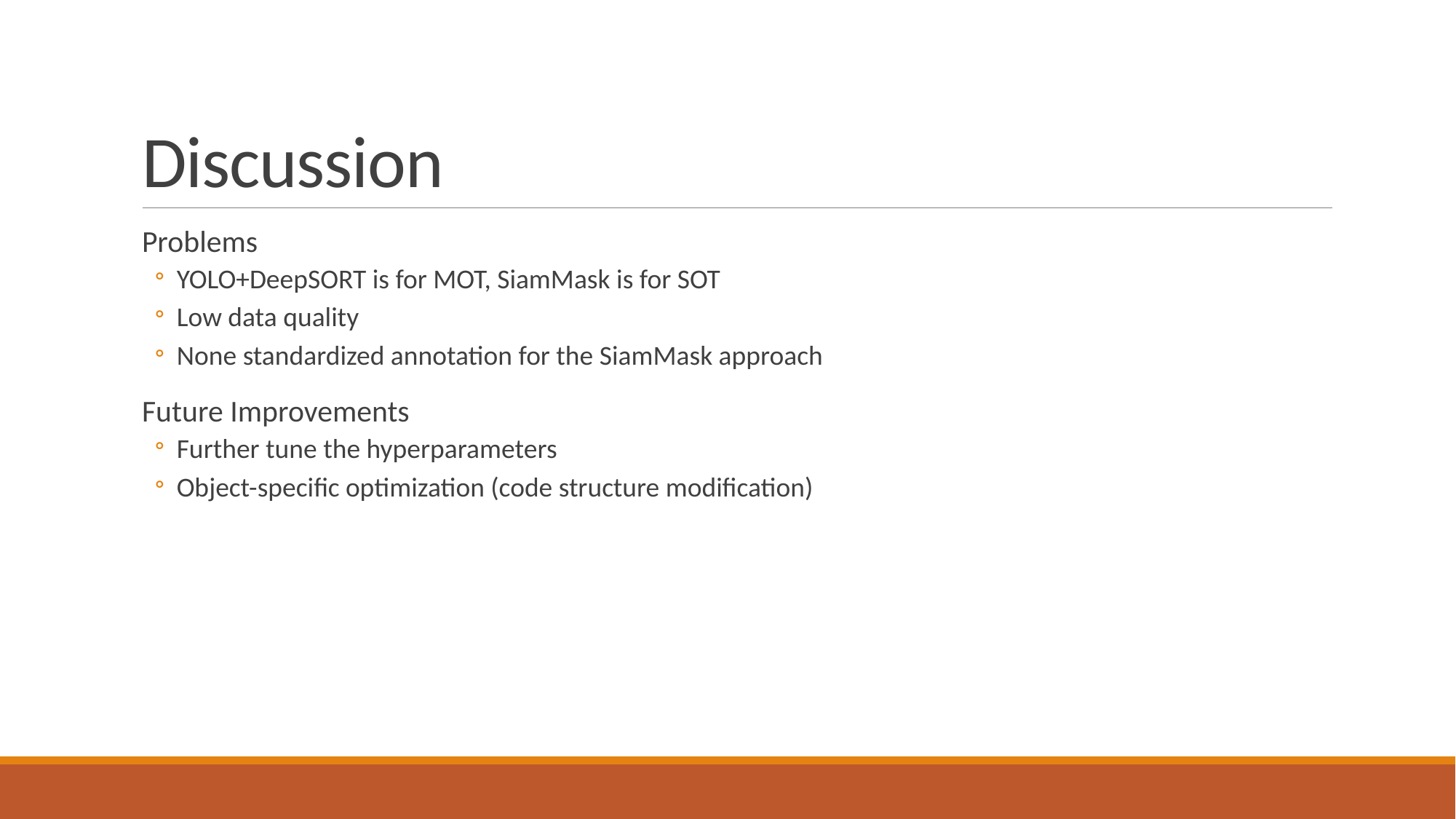

# Discussion
Problems
YOLO+DeepSORT is for MOT, SiamMask is for SOT
Low data quality
None standardized annotation for the SiamMask approach
Future Improvements
Further tune the hyperparameters
Object-specific optimization (code structure modification)